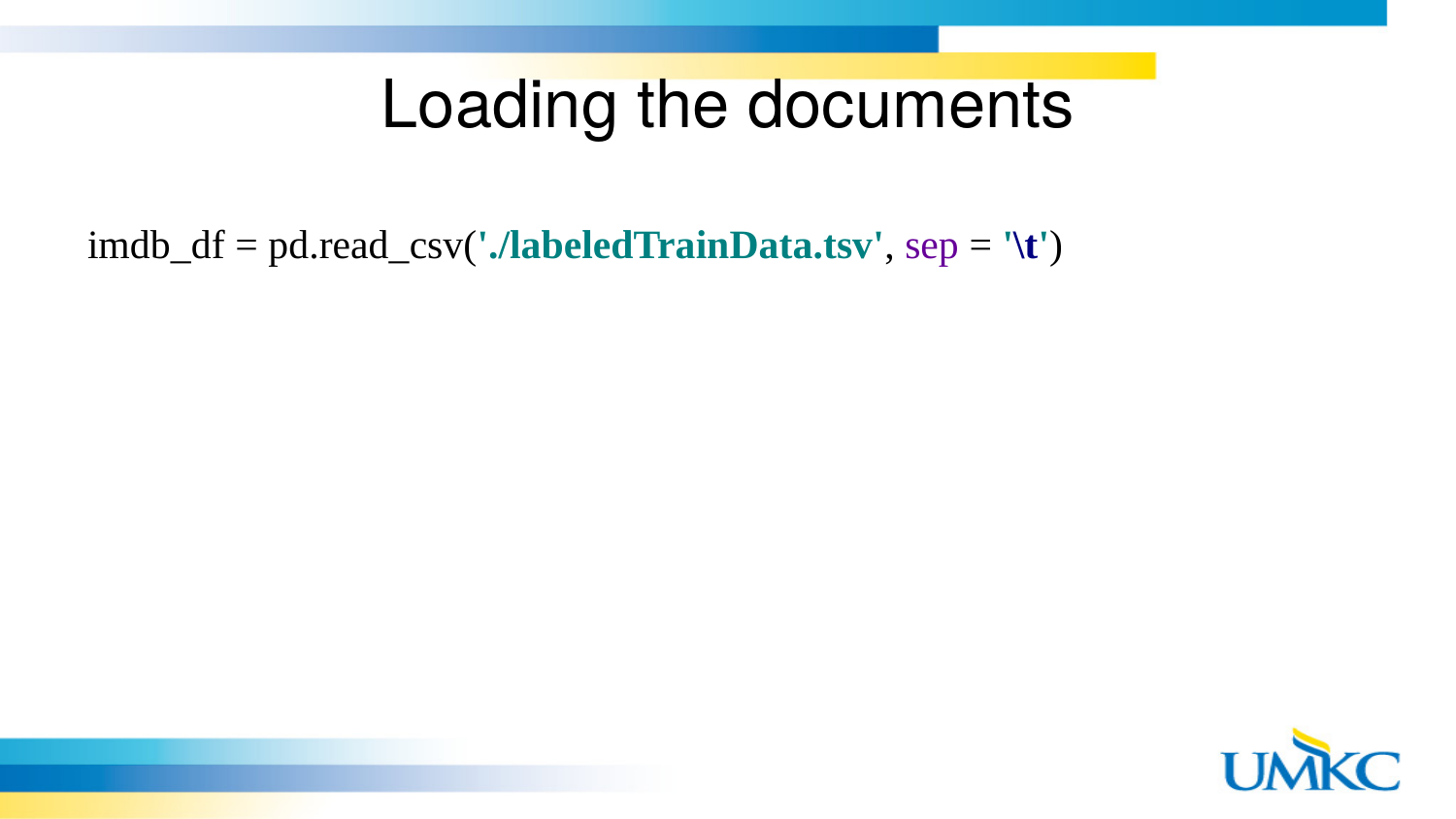

# Loading the documents
imdb_df = pd.read_csv('./labeledTrainData.tsv', sep = '\t')